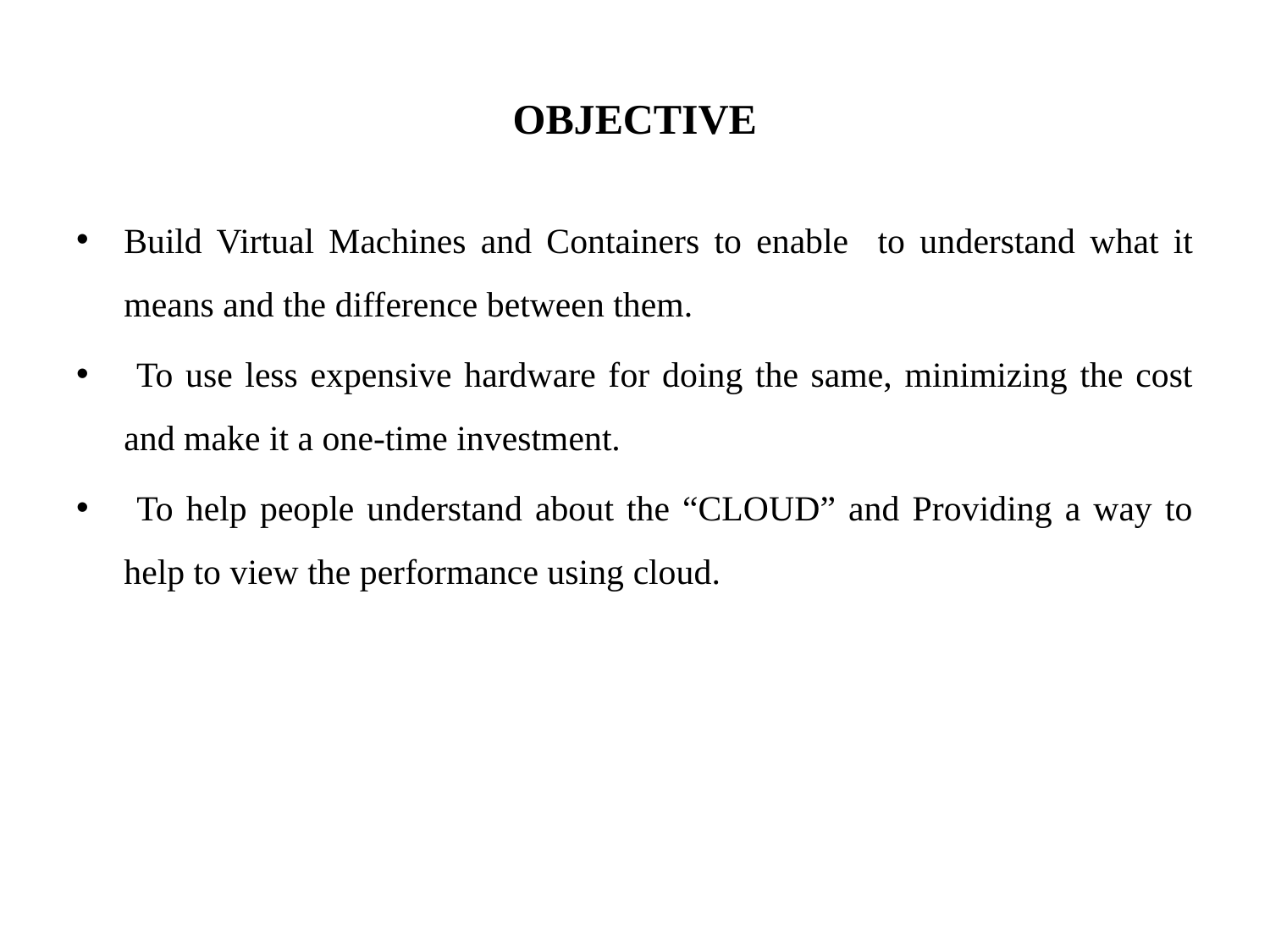

# OBJECTIVE
Build Virtual Machines and Containers to enable  to understand what it means and the difference between them.
 To use less expensive hardware for doing the same, minimizing the cost and make it a one-time investment.
 To help people understand about the “CLOUD” and Providing a way to help to view the performance using cloud.